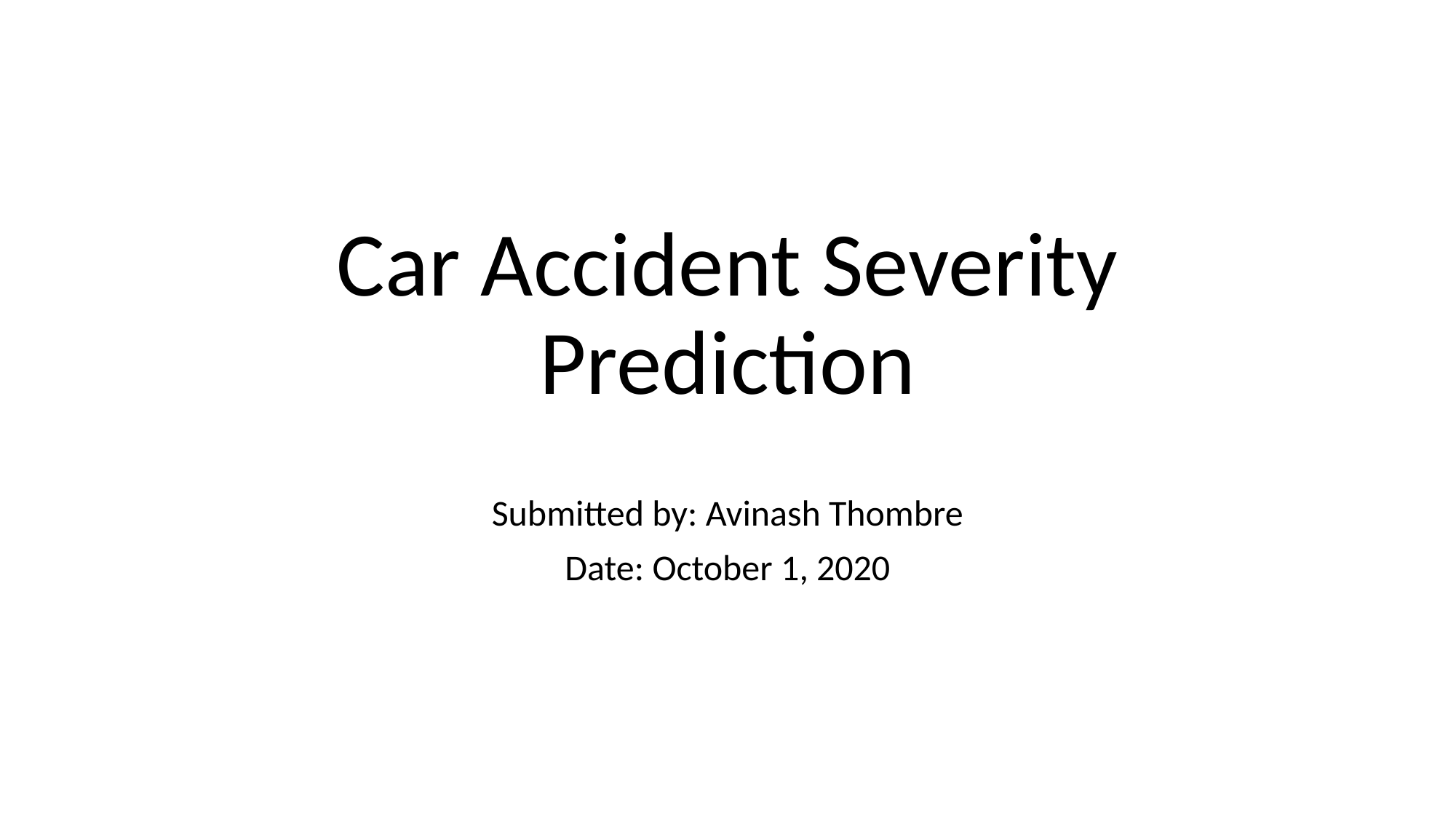

# Car Accident Severity Prediction

Submitted by: Avinash Thombre
Date: October 1, 2020